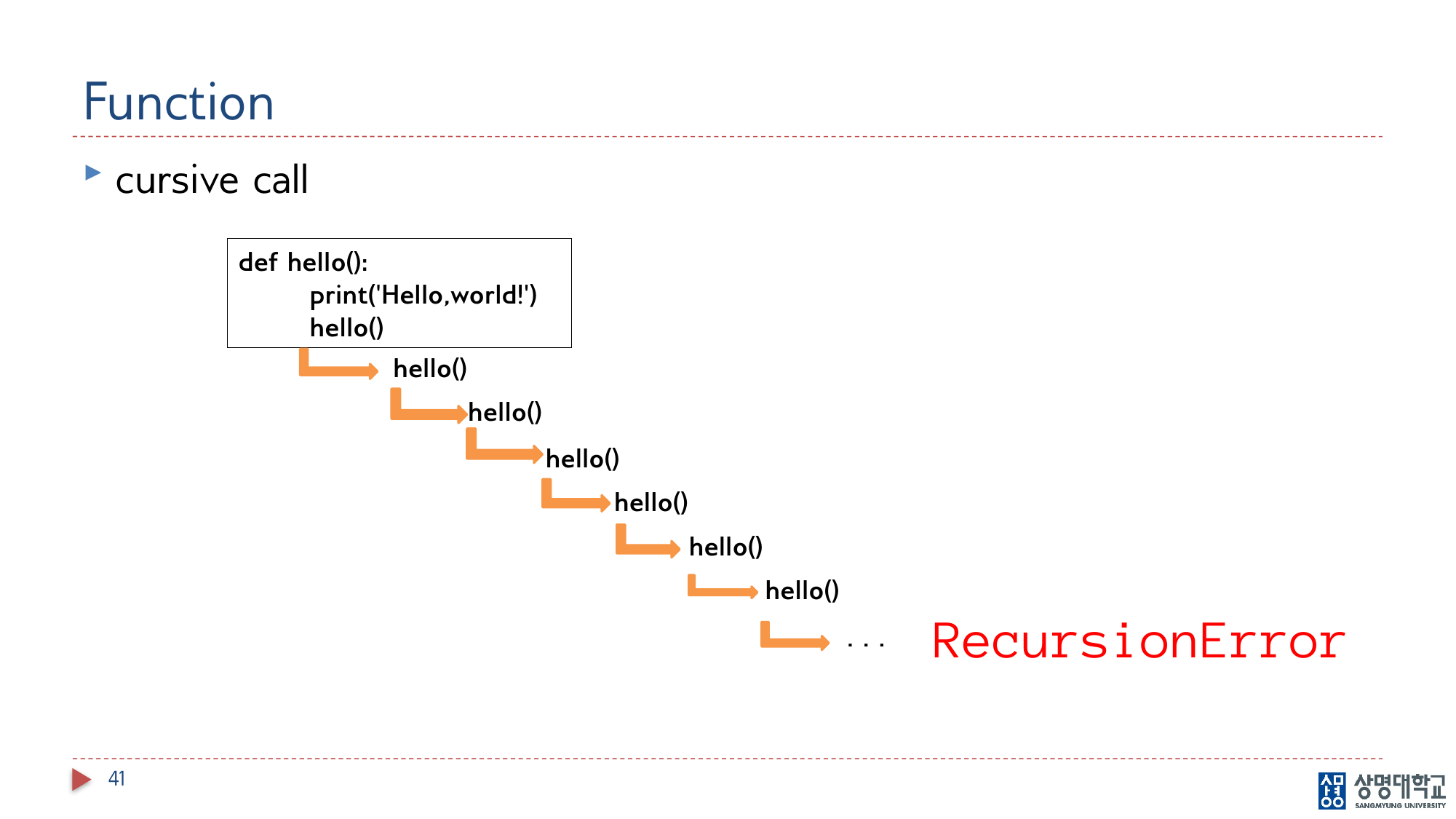

# Function
cursive call

def hello():​
        print('Hello,world!')​
        hello()​

hello()​​

hello()​​

hello()​​

hello()​​

hello()​​

hello()​​
RecursionError

. . .
41